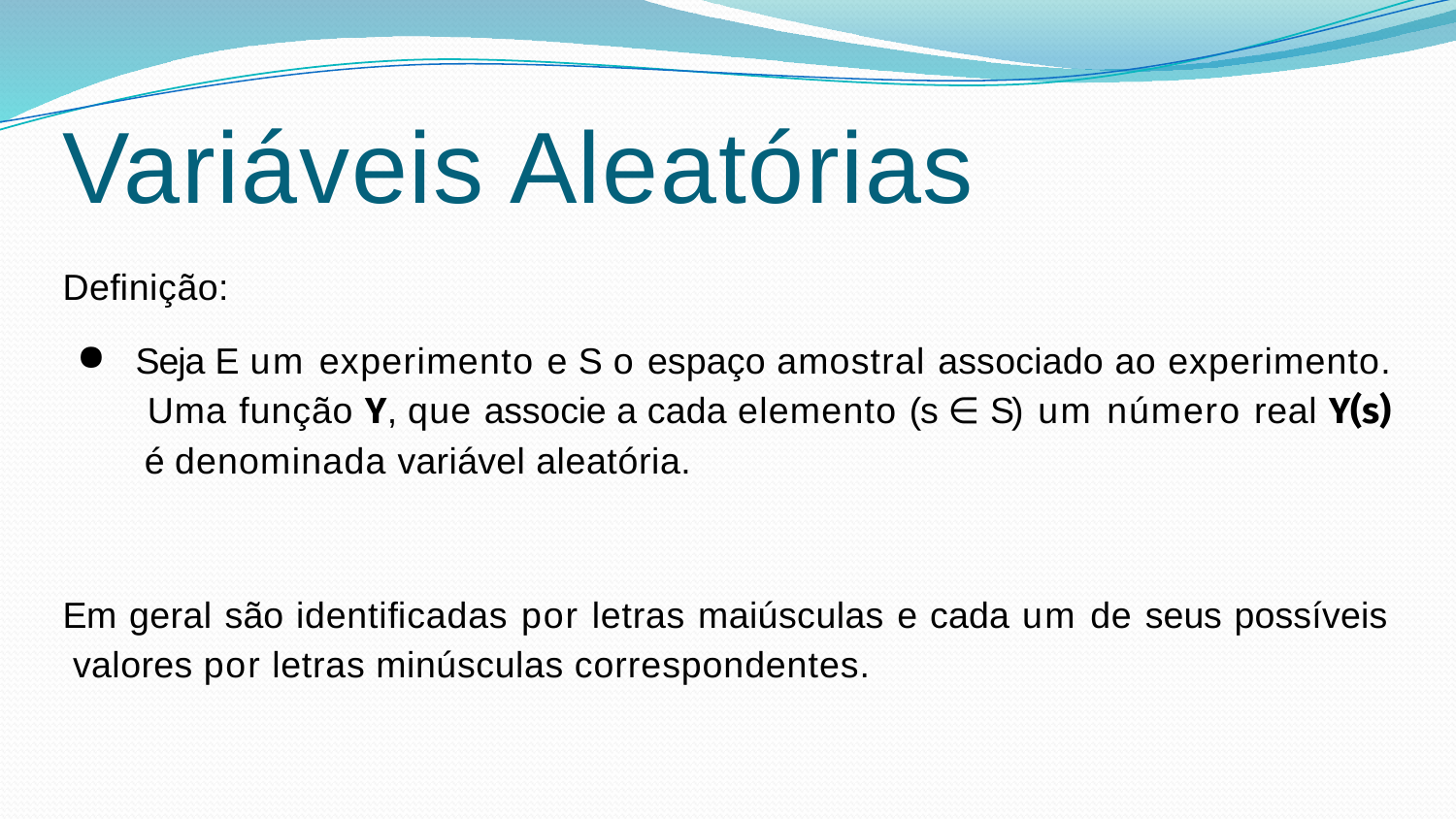

# Variáveis Aleatórias
Deﬁnição:
Seja E um experimento e S o espaço amostral associado ao experimento.  Uma função Y, que associe a cada elemento (s ∈ S) um número real Y(s)  é denominada variável aleatória.

Em geral são identiﬁcadas por letras maiúsculas e cada um de seus possíveis  valores por letras minúsculas correspondentes.